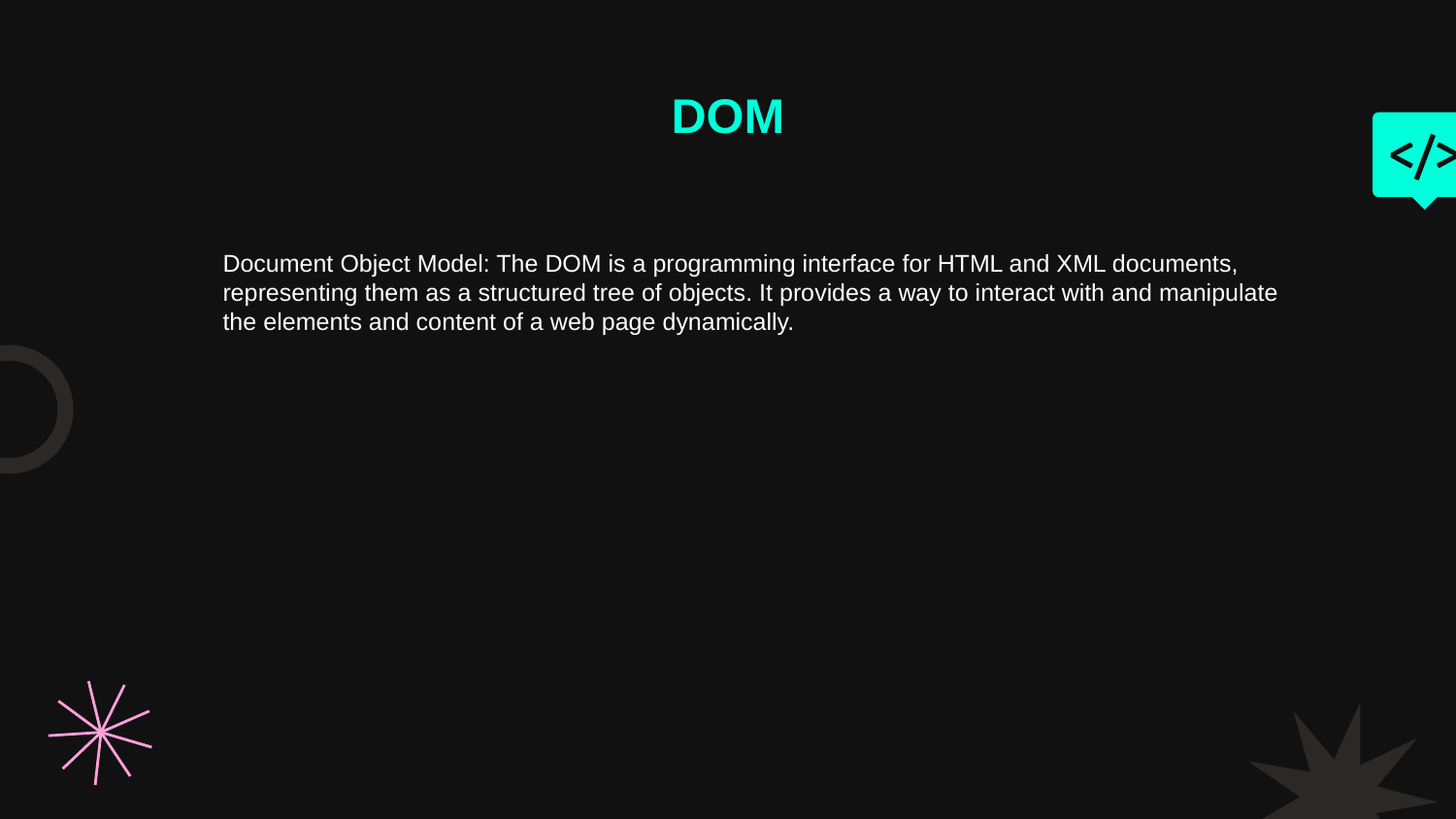

# DOM
Document Object Model: The DOM is a programming interface for HTML and XML documents, representing them as a structured tree of objects. It provides a way to interact with and manipulate the elements and content of a web page dynamically.